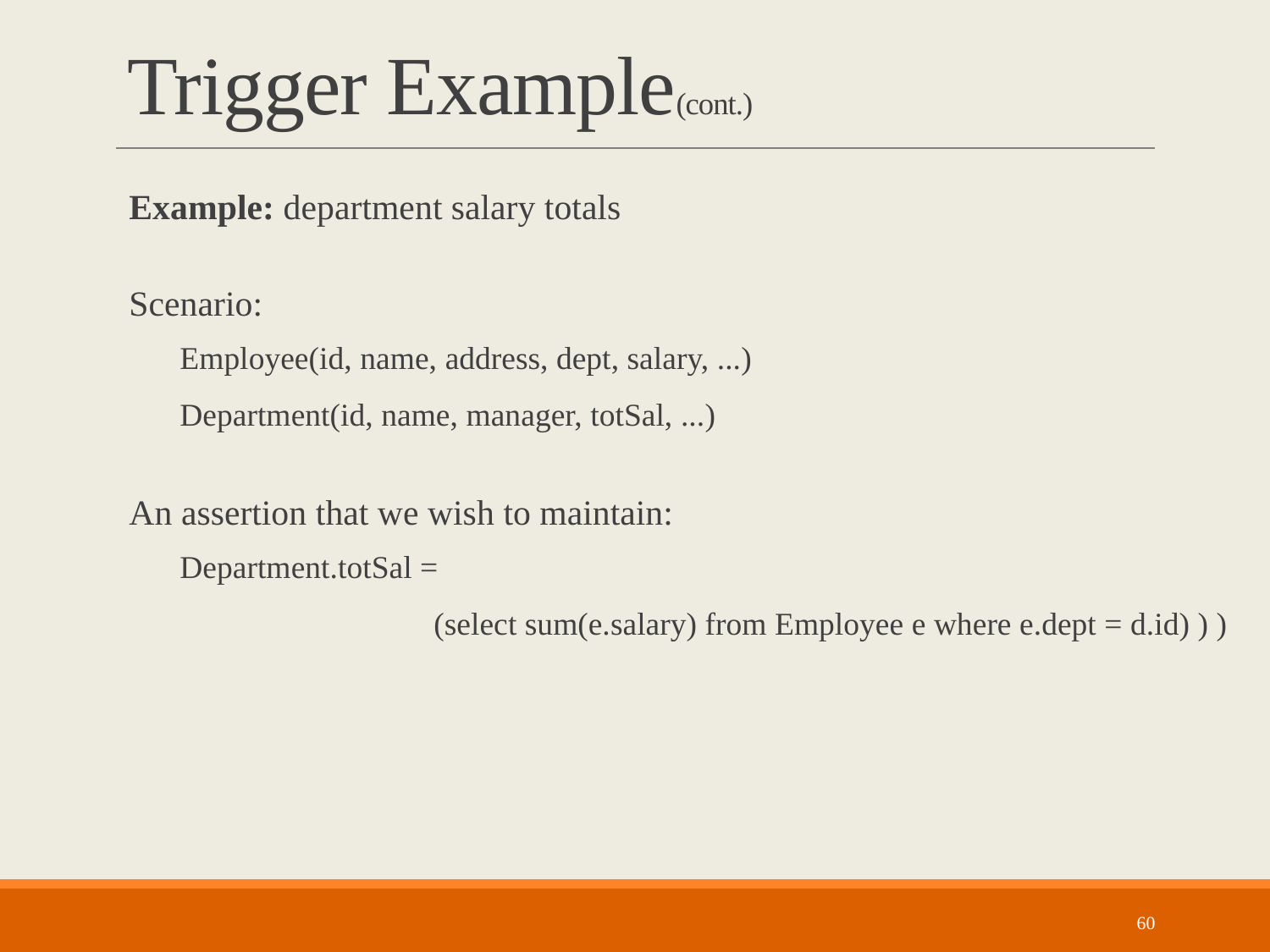

# Trigger Example(cont.)
Example: department salary totals
Scenario:
Employee(id, name, address, dept, salary, ...)
Department(id, name, manager, totSal, ...)
An assertion that we wish to maintain:
Department.totSal =
		(select sum(e.salary) from Employee e where e.dept = d.id) ) )
60